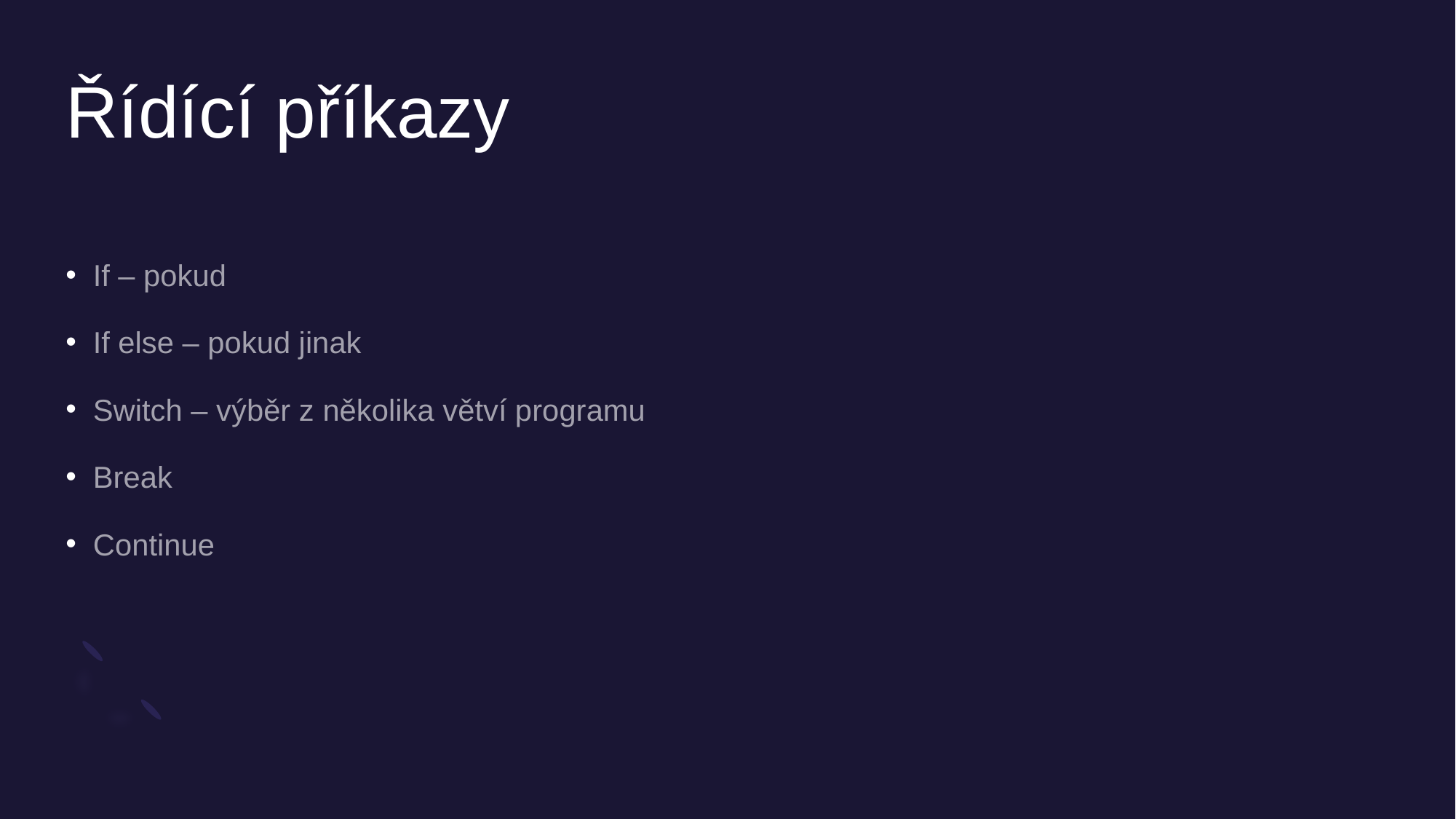

# Řídící příkazy
If – pokud
If else – pokud jinak
Switch – výběr z několika větví programu
Break
Continue